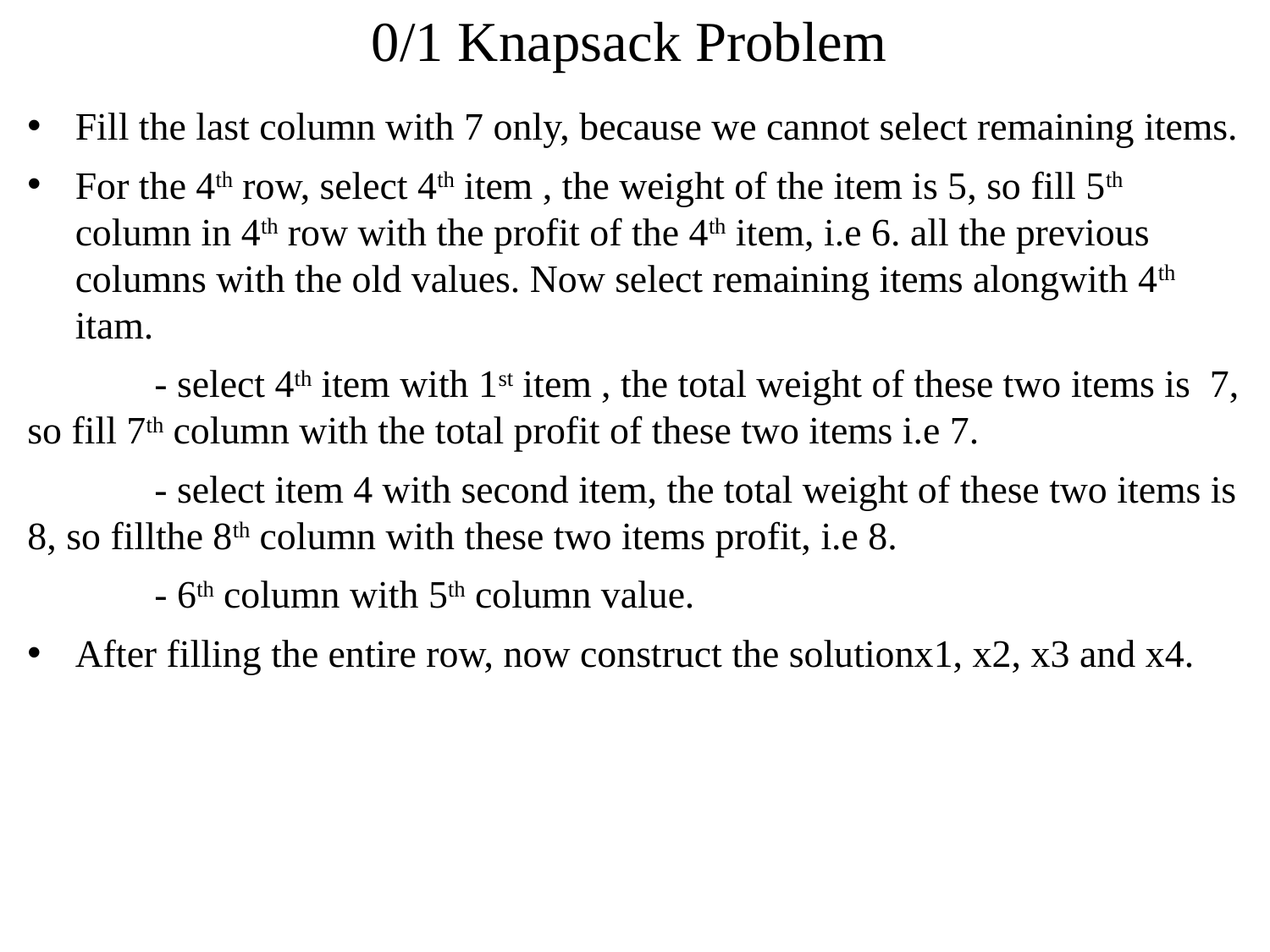

# 0/1 Knapsack Problem
Fill the last column with 7 only, because we cannot select remaining items.
For the 4th row, select 4th item , the weight of the item is 5, so fill 5th column in 4th row with the profit of the 4th item, i.e 6. all the previous columns with the old values. Now select remaining items alongwith 4th itam.
	- select 4th item with 1st item , the total weight of these two items is  7, so fill 7th column with the total profit of these two items i.e 7.
	- select item 4 with second item, the total weight of these two items is 8, so fillthe 8th column with these two items profit, i.e 8.
	- 6th column with 5th column value.
After filling the entire row, now construct the solutionx1, x2, x3 and x4.